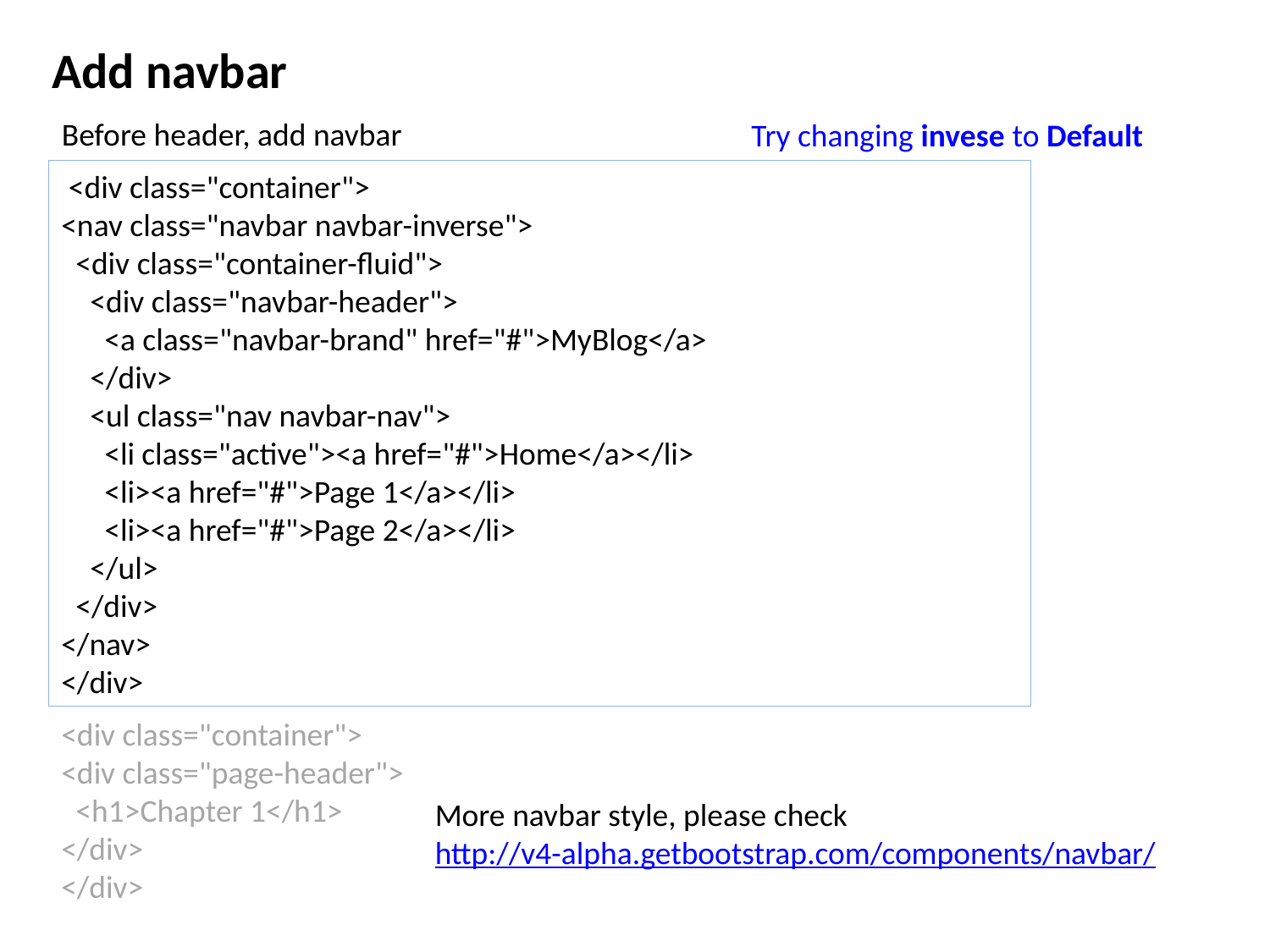

Add navbar
Before header, add navbar
Try changing invese to Default
 <div class="container">
<nav class="navbar navbar-inverse">
  <div class="container-fluid">
    <div class="navbar-header">
      <a class="navbar-brand" href="#">MyBlog</a>
    </div>
    <ul class="nav navbar-nav">
      <li class="active"><a href="#">Home</a></li>
      <li><a href="#">Page 1</a></li>
      <li><a href="#">Page 2</a></li>
    </ul>
  </div>
</nav>
</div>

<div class="container">
<div class="page-header">
  <h1>Chapter 1</h1>
</div>
</div>

More navbar style, please check
http://v4-alpha.getbootstrap.com/components/navbar/